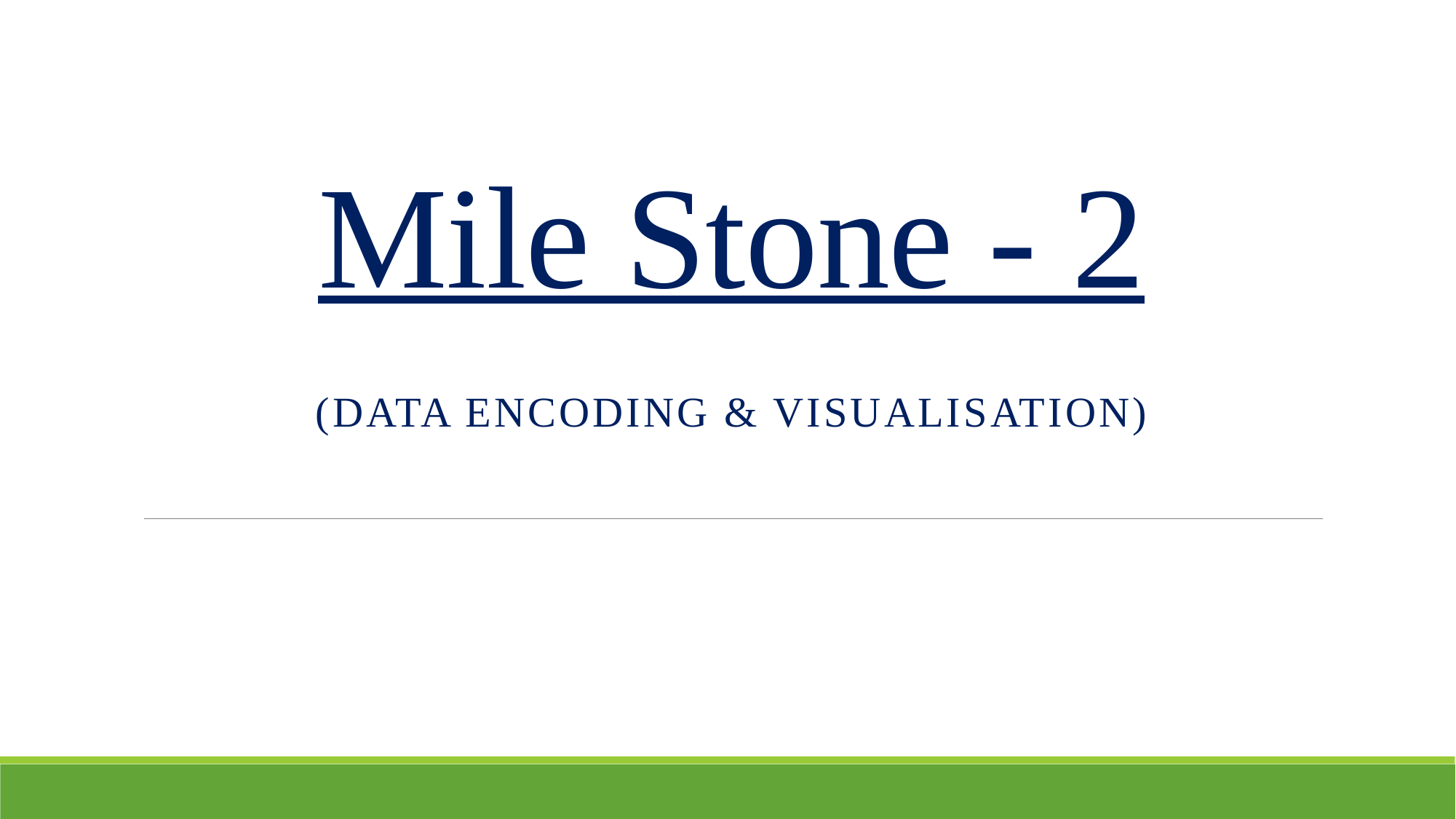

# Mile Stone - 2
(DATA ENCODING & VISUALISATION)